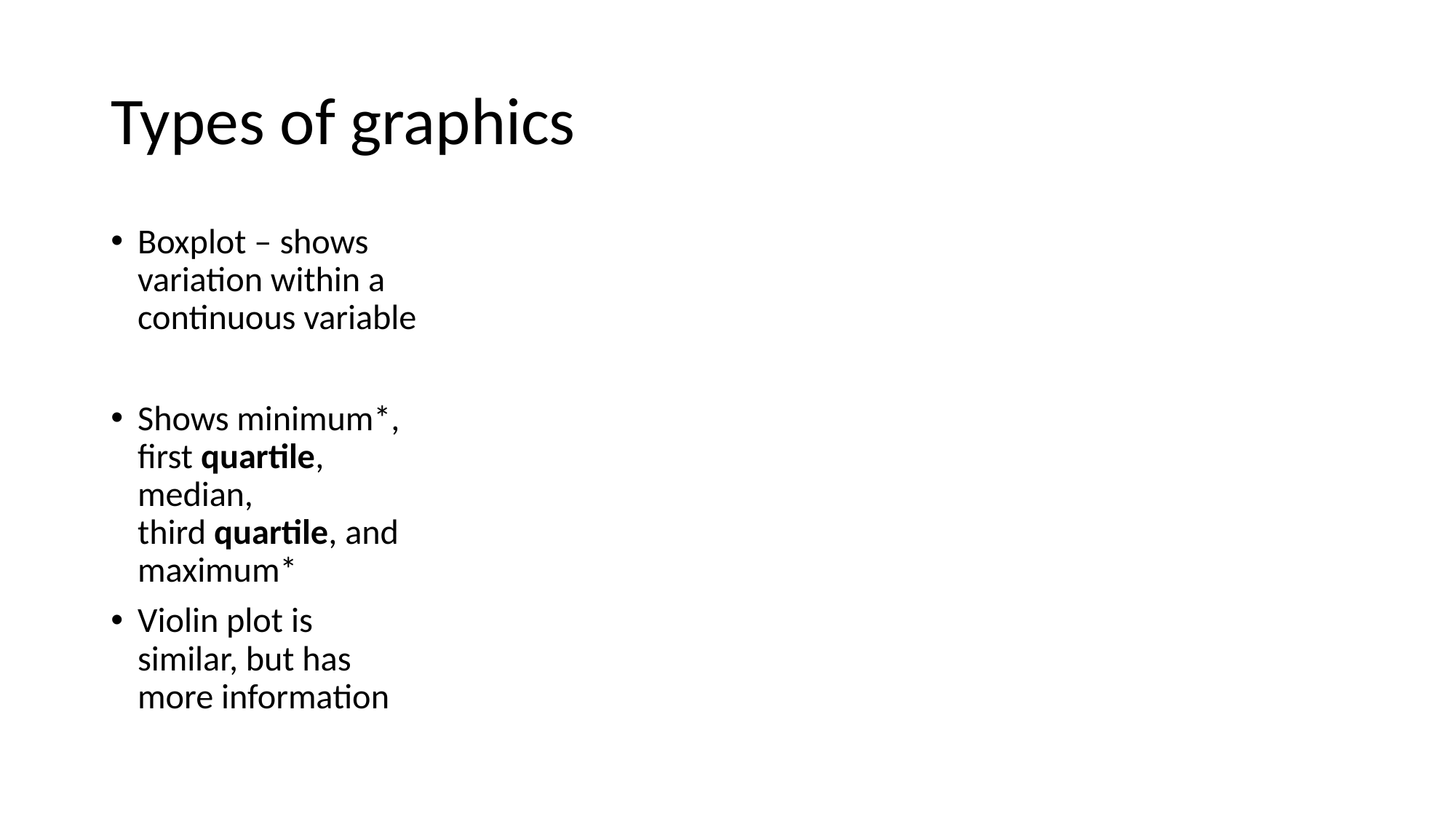

# Types of graphics
Boxplot – shows variation within a continuous variable

Shows minimum*, first quartile, median, third quartile, and maximum*
Violin plot is similar, but has more information